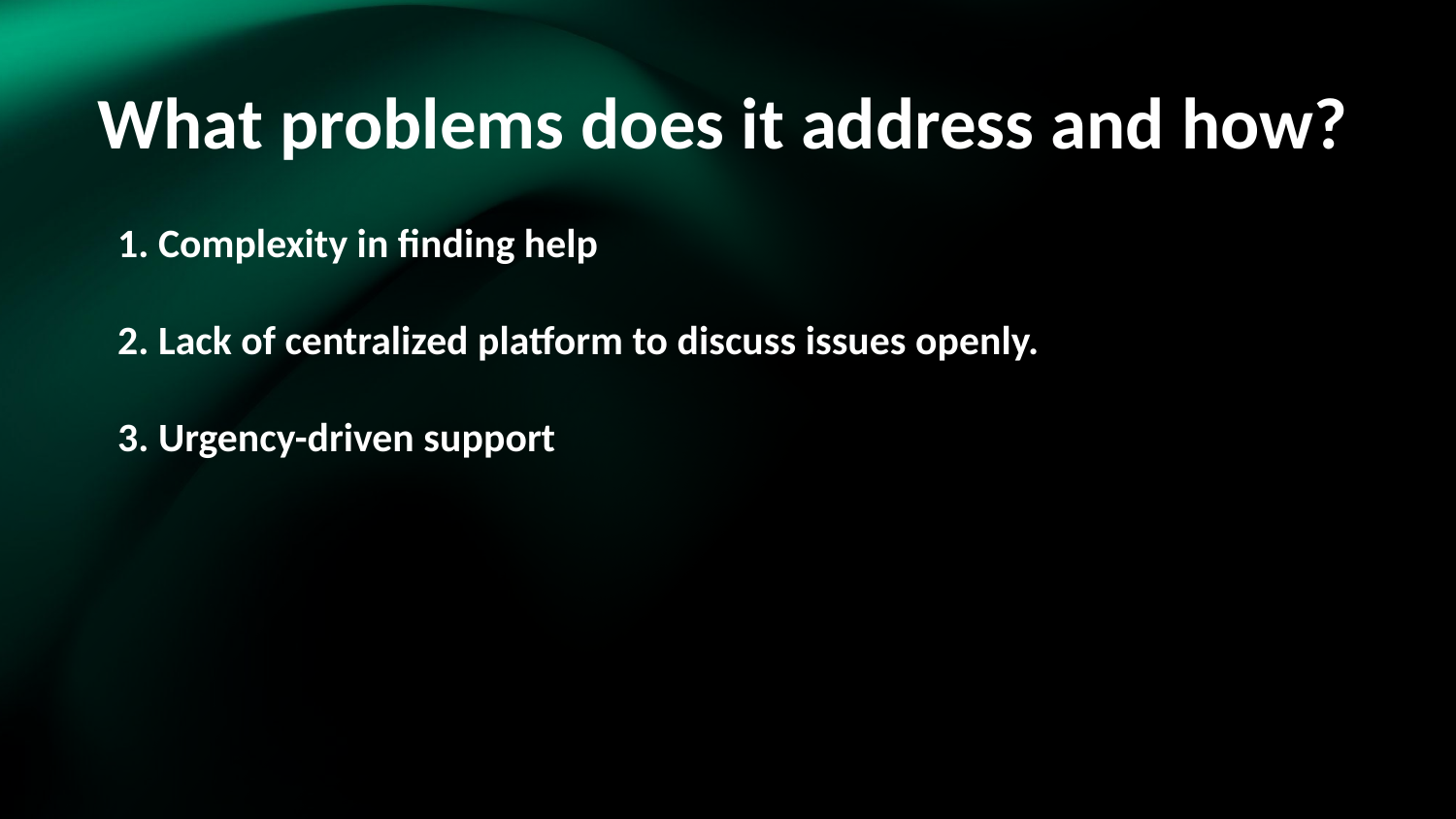

# What problems does it address and how?
1. Complexity in finding help

2. Lack of centralized platform to discuss issues openly.

3. Urgency-driven support